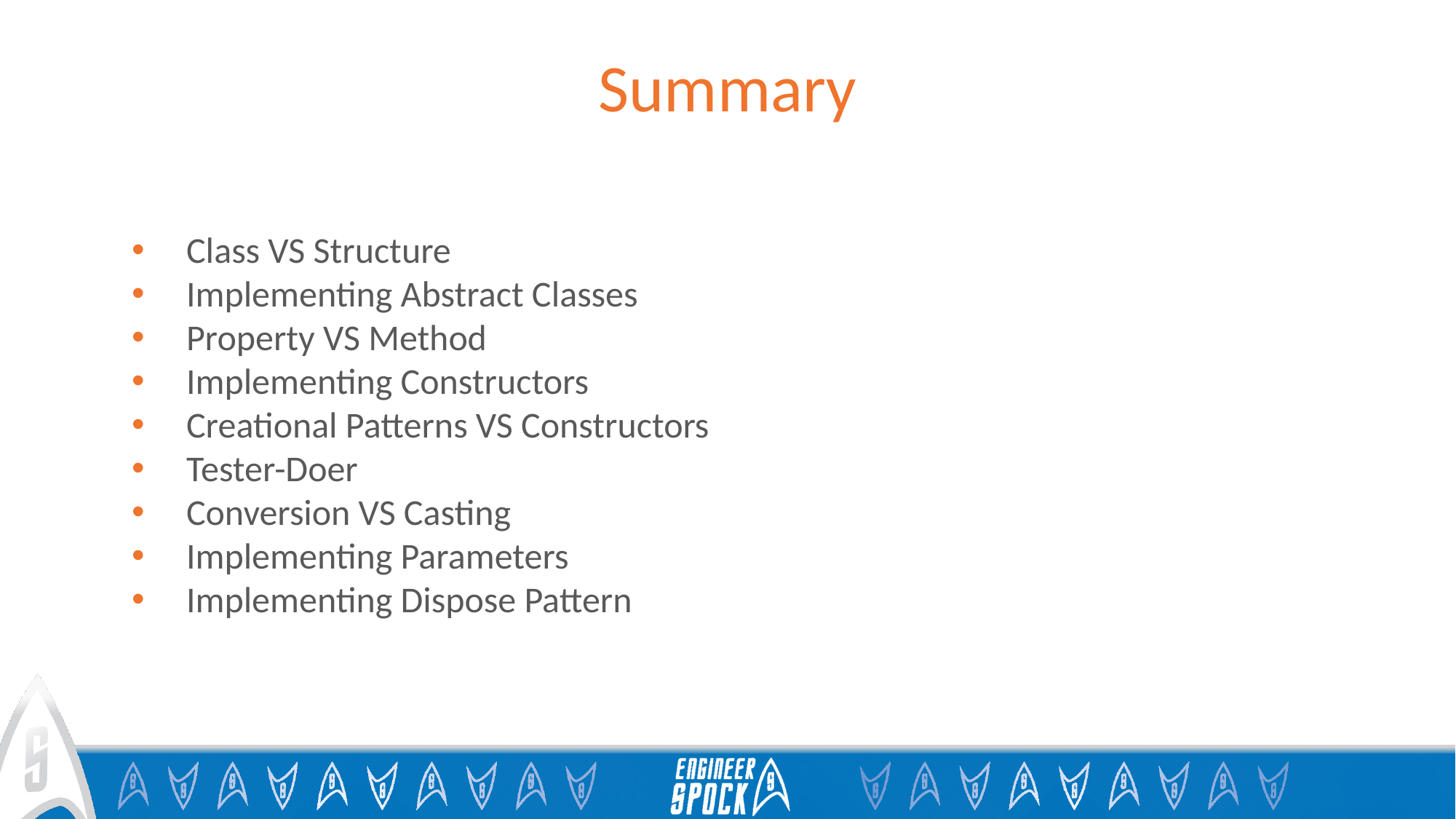

# Summary
Class VS Structure
Implementing Abstract Classes
Property VS Method
Implementing Constructors
Creational Patterns VS Constructors
Tester-Doer
Conversion VS Casting
Implementing Parameters
Implementing Dispose Pattern